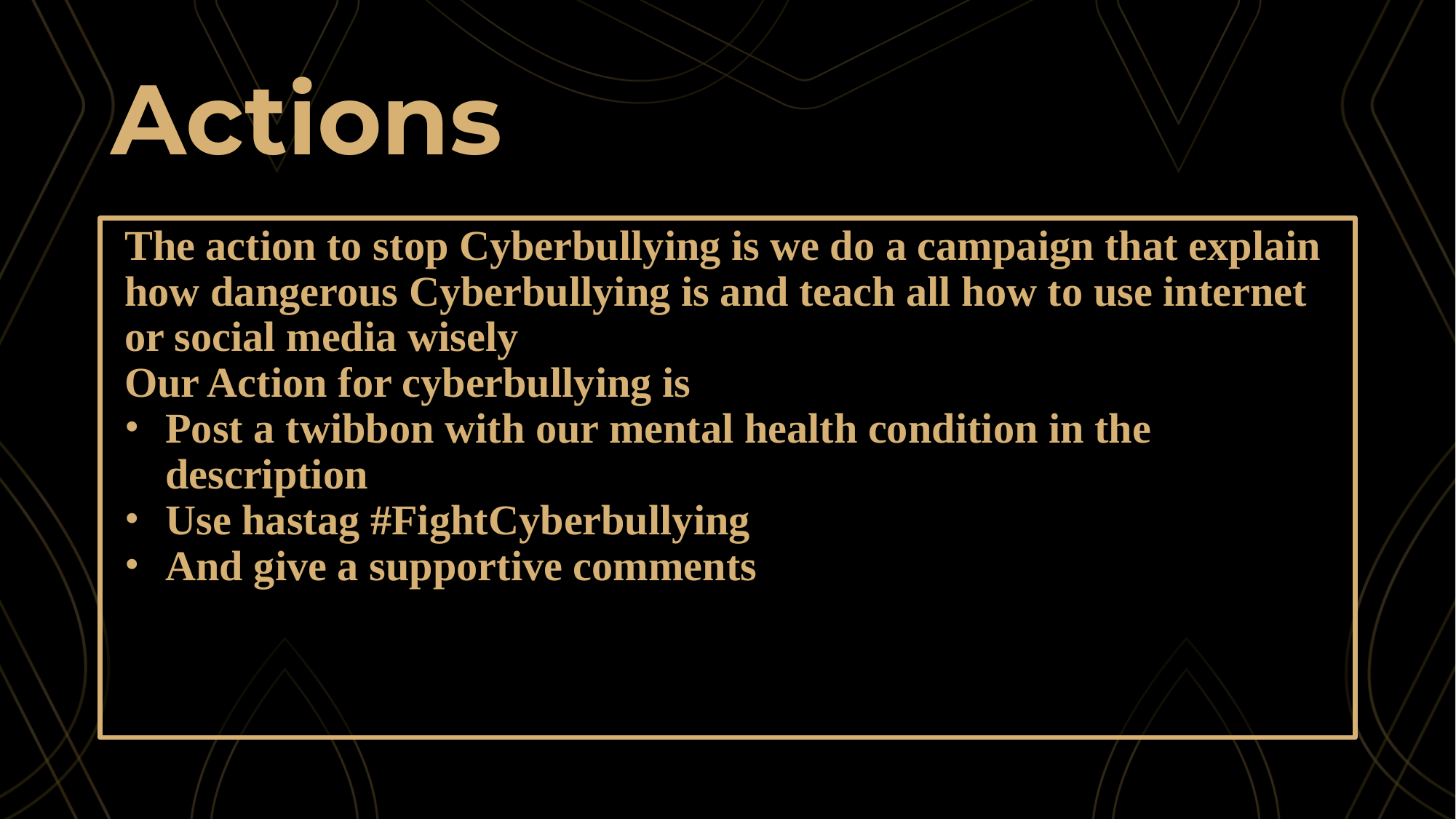

# Actions
The action to stop Cyberbullying is we do a campaign that explain how dangerous Cyberbullying is and teach all how to use internet or social media wisely
Our Action for cyberbullying is
Post a twibbon with our mental health condition in the description
Use hastag #FightCyberbullying
And give a supportive comments